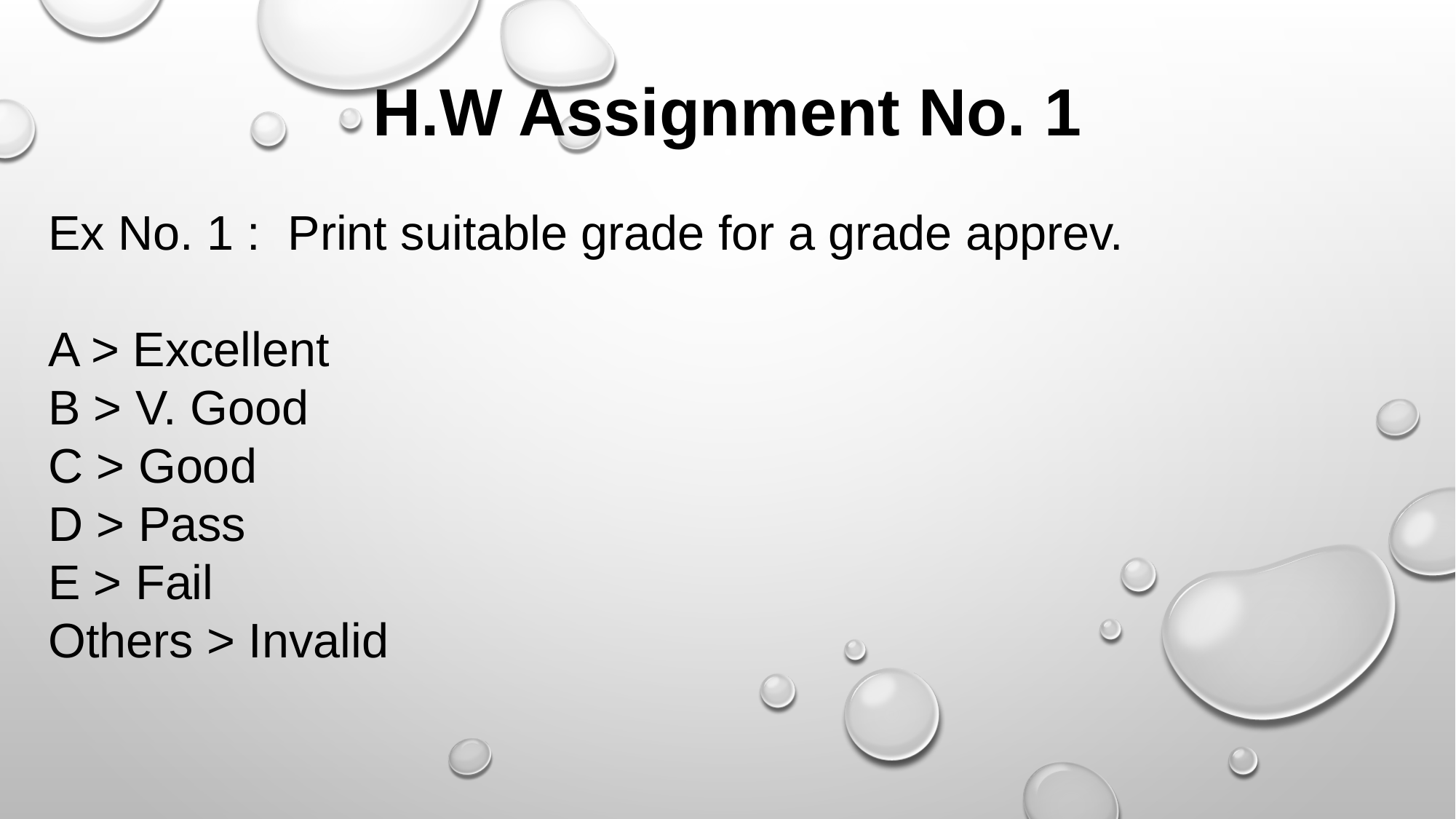

H.W Assignment No. 1
Ex No. 1 :  Print suitable grade for a grade apprev.

A > Excellent
B > V. Good
C > Good
D > Pass
E > Fail
Others > Invalid